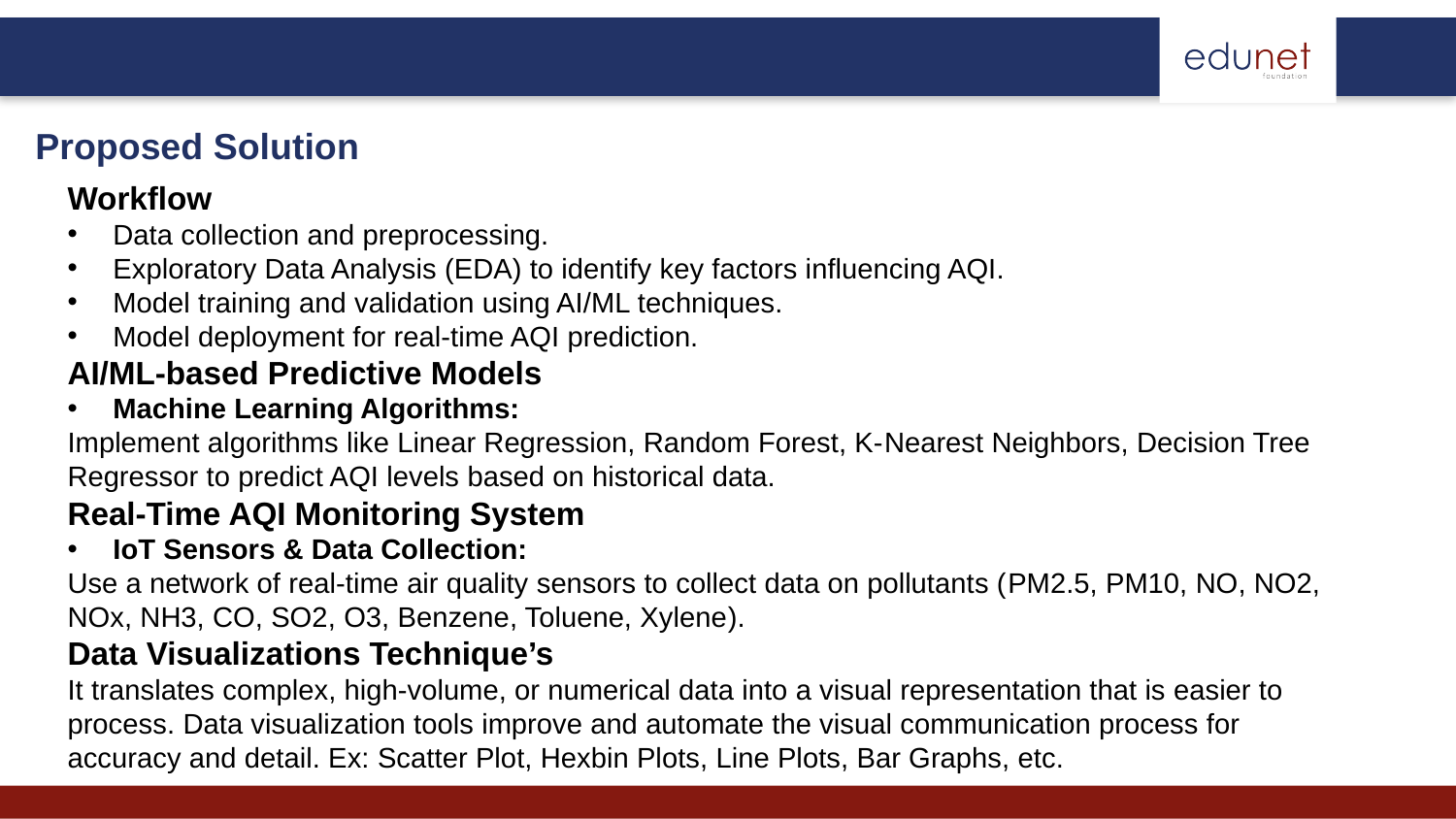

Proposed Solution
Workflow
Data collection and preprocessing.
Exploratory Data Analysis (EDA) to identify key factors influencing AQI.
Model training and validation using AI/ML techniques.
Model deployment for real-time AQI prediction.
AI/ML-based Predictive Models
Machine Learning Algorithms:
Implement algorithms like Linear Regression, Random Forest, K-Nearest Neighbors, Decision Tree Regressor to predict AQI levels based on historical data.
Real-Time AQI Monitoring System
IoT Sensors & Data Collection:
Use a network of real-time air quality sensors to collect data on pollutants (PM2.5, PM10, NO, NO2, NOx, NH3, CO, SO2, O3, Benzene, Toluene, Xylene).
Data Visualizations Technique’s
It translates complex, high-volume, or numerical data into a visual representation that is easier to process. Data visualization tools improve and automate the visual communication process for accuracy and detail. Ex: Scatter Plot, Hexbin Plots, Line Plots, Bar Graphs, etc.